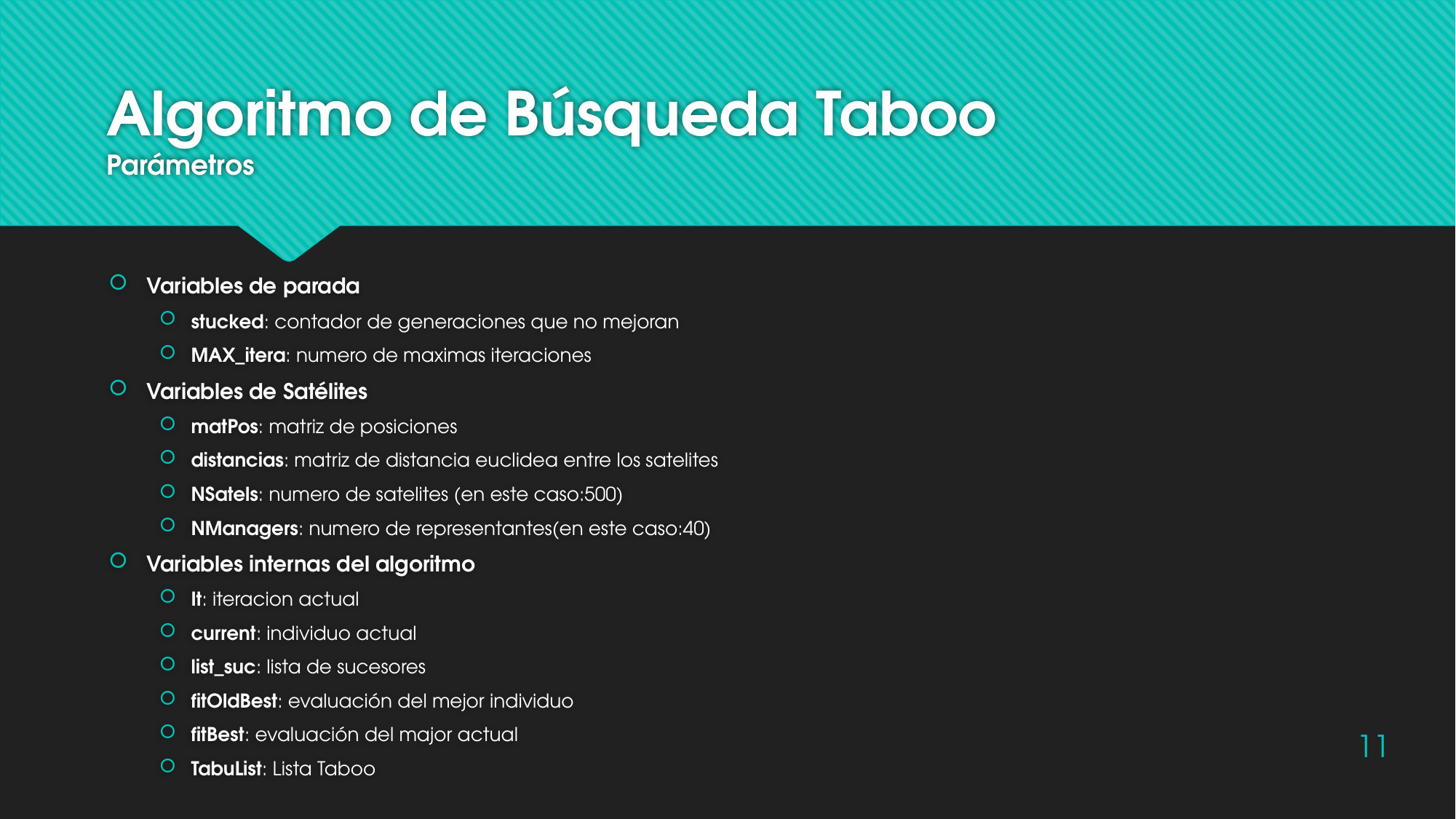

# Algoritmo de Búsqueda Taboo Parámetros
Variables de parada
stucked: contador de generaciones que no mejoran
MAX_itera: numero de maximas iteraciones
Variables de Satélites
matPos: matriz de posiciones
distancias: matriz de distancia euclidea entre los satelites
NSatels: numero de satelites (en este caso:500)
NManagers: numero de representantes(en este caso:40)
Variables internas del algoritmo
It: iteracion actual
current: individuo actual
list_suc: lista de sucesores
fitOldBest: evaluación del mejor individuo
fitBest: evaluación del major actual
TabuList: Lista Taboo
11